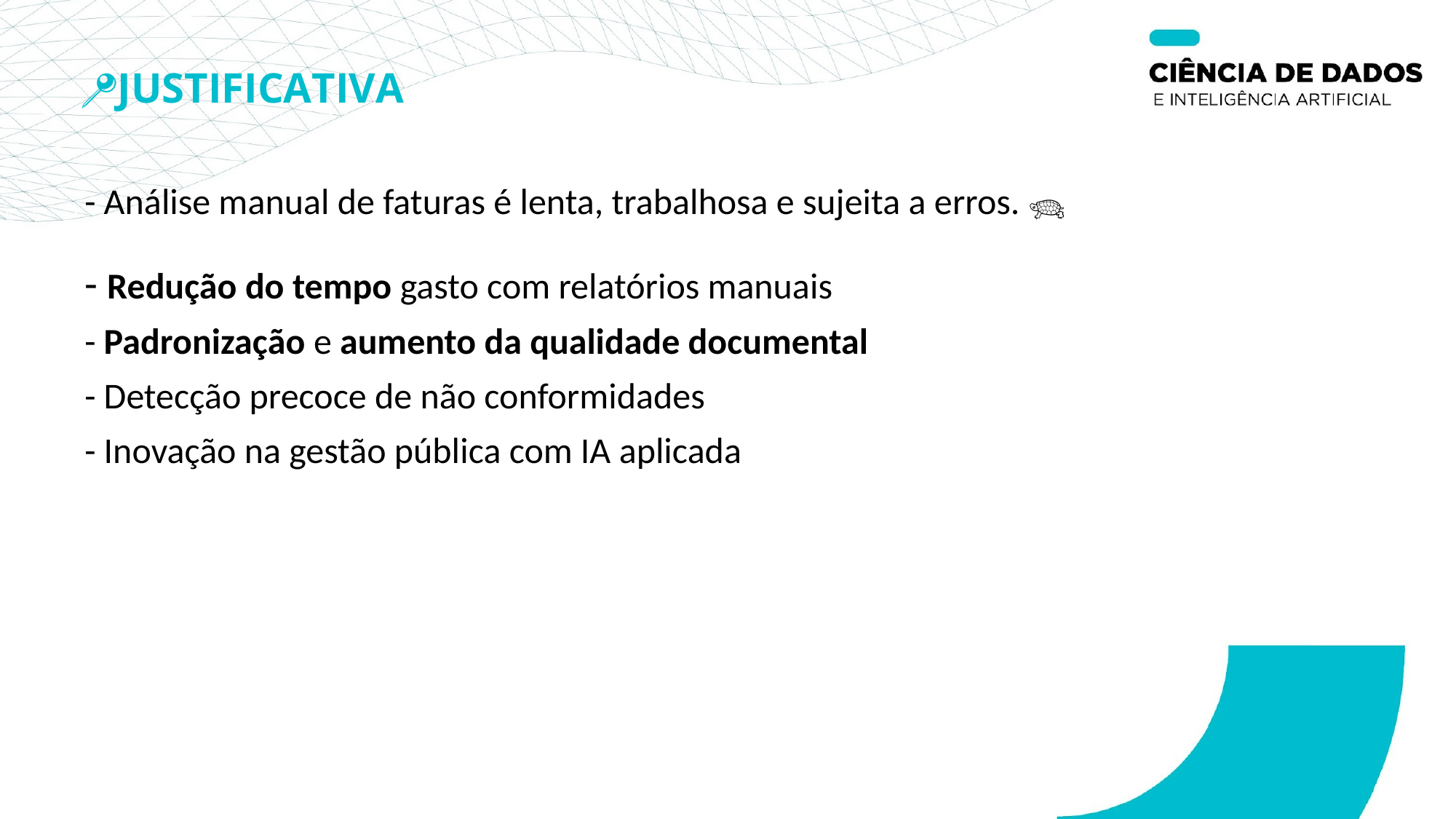

# 📍JUSTIFICATIVA
- Análise manual de faturas é lenta, trabalhosa e sujeita a erros. 🐢🫠

- Redução do tempo gasto com relatórios manuais
- Padronização e aumento da qualidade documental
- Detecção precoce de não conformidades
- Inovação na gestão pública com IA aplicada